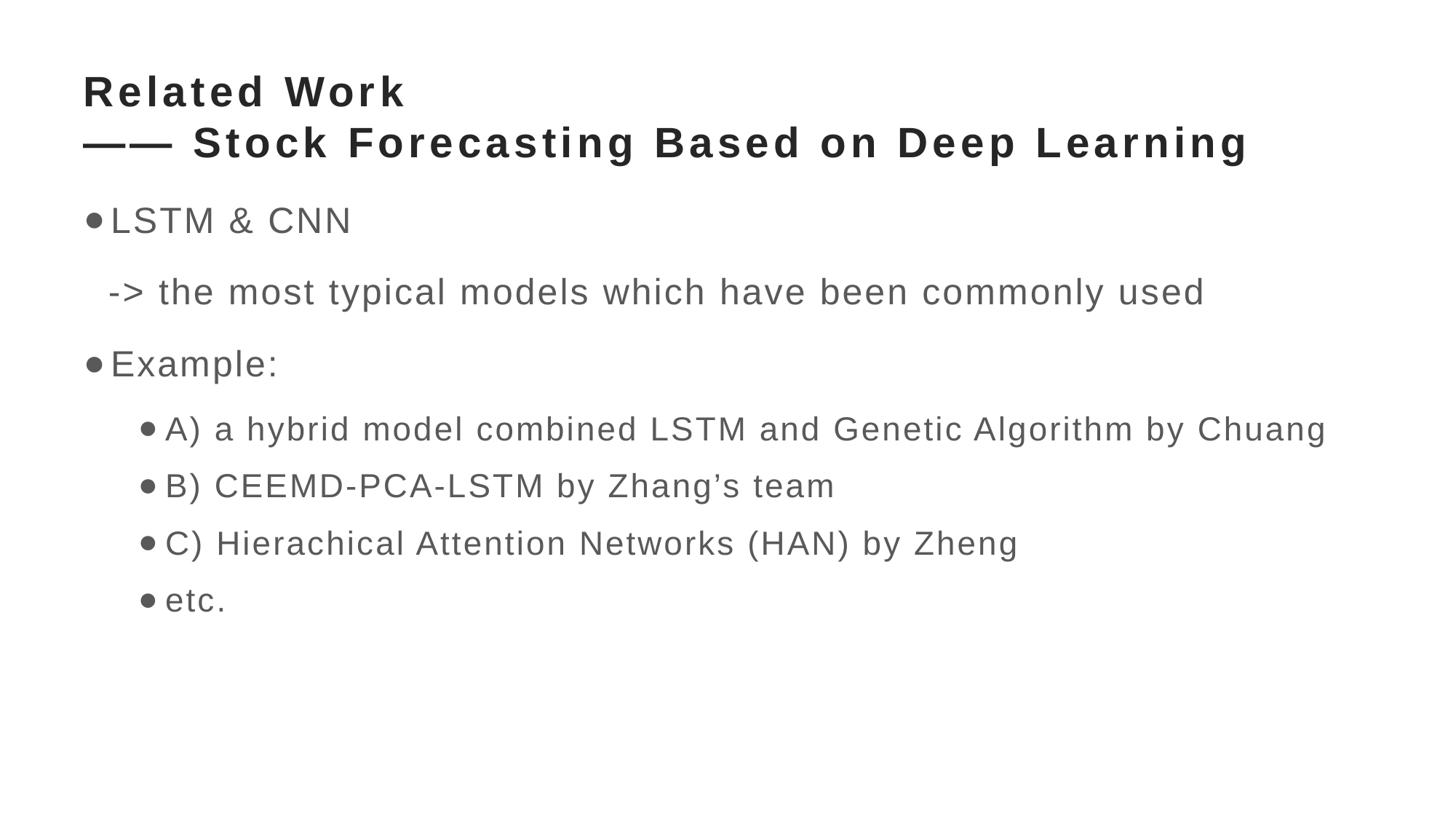

# Related Work —— Stock Forecasting Based on Deep Learning
LSTM & CNN
  -> the most typical models which have been commonly used
Example:
A) a hybrid model combined LSTM and Genetic Algorithm by Chuang
B) CEEMD-PCA-LSTM by Zhang’s team
C) Hierachical Attention Networks (HAN) by Zheng
etc.